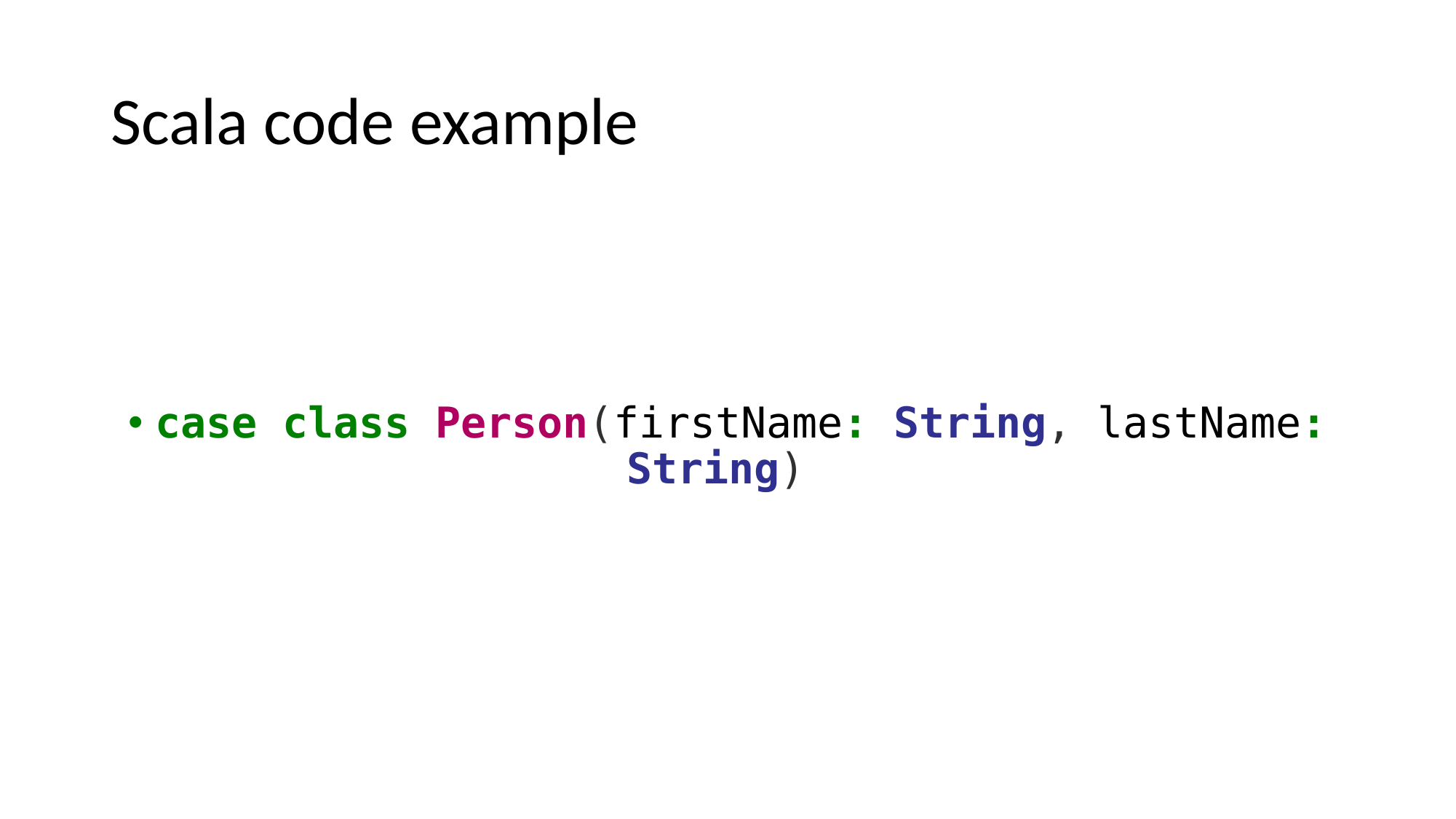

# Scala code example
case class Person(firstName: String, lastName: String)